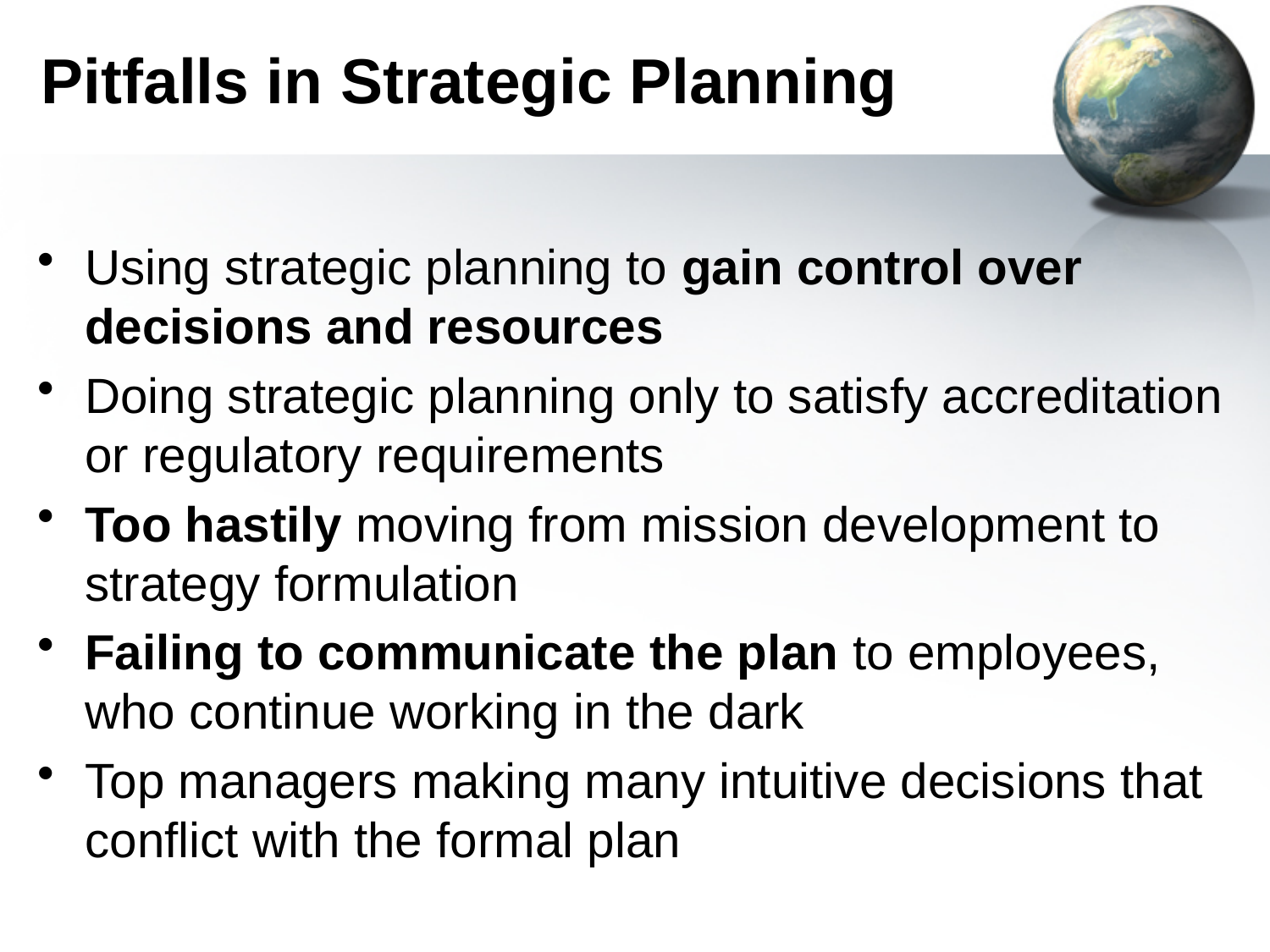

# Pitfalls in Strategic Planning
Using strategic planning to gain control over decisions and resources
Doing strategic planning only to satisfy accreditation or regulatory requirements
Too hastily moving from mission development to strategy formulation
Failing to communicate the plan to employees, who continue working in the dark
Top managers making many intuitive decisions that conflict with the formal plan